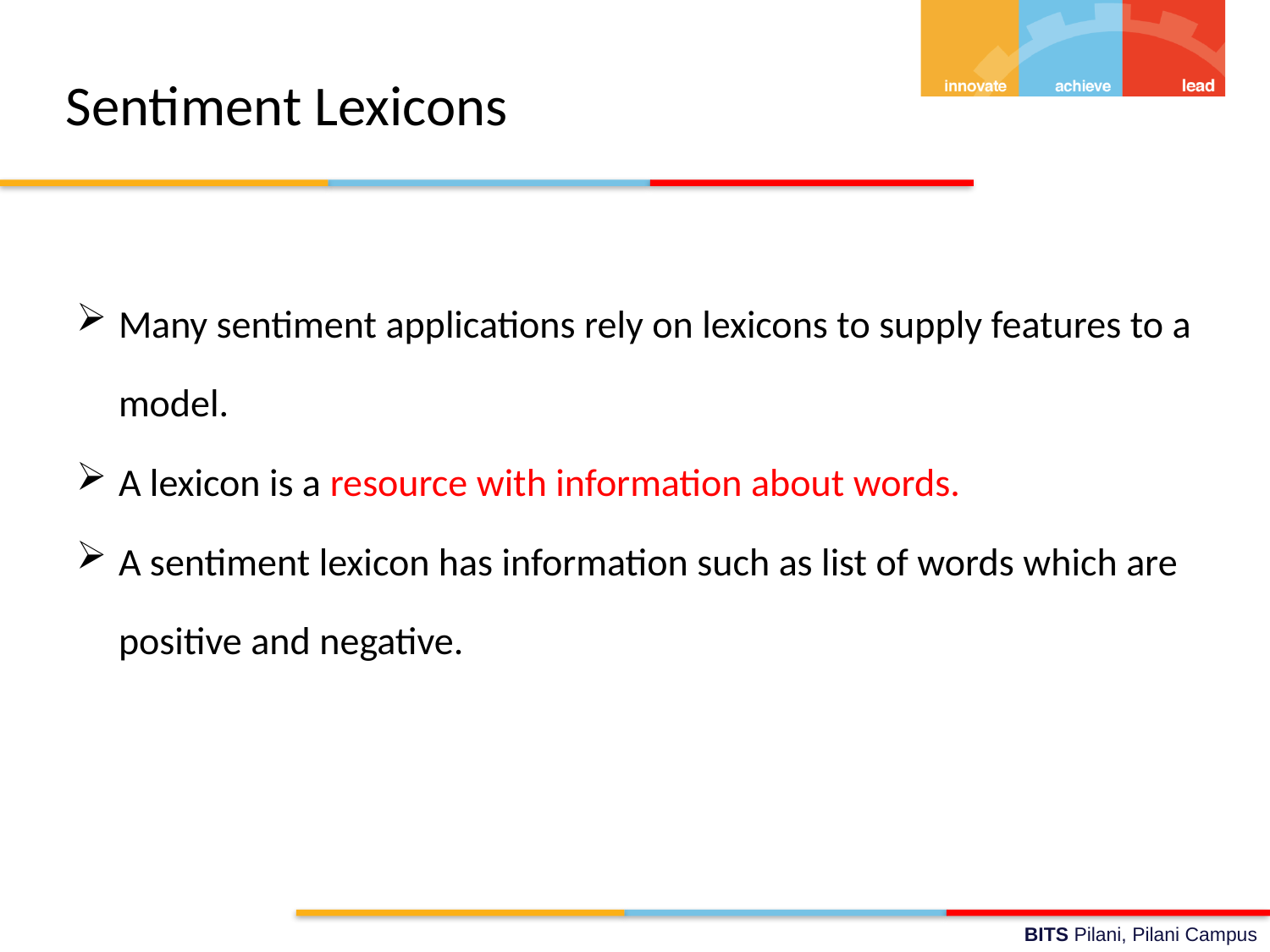

# Sentiment Lexicons
Many sentiment applications rely on lexicons to supply features to a model.
A lexicon is a resource with information about words.
A sentiment lexicon has information such as list of words which are positive and negative.